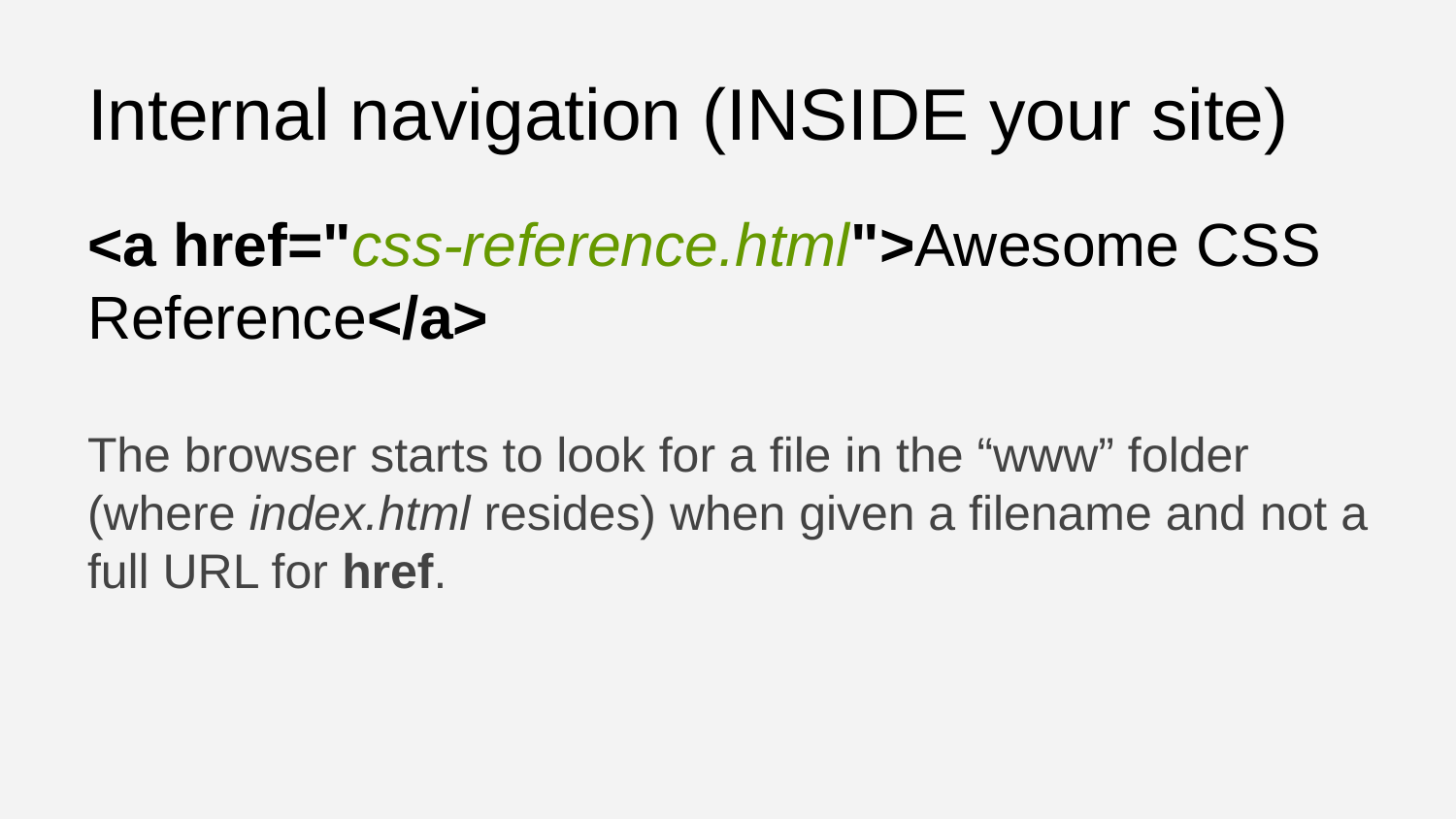

# Internal navigation (INSIDE your site)
<a href="css-reference.html">Awesome CSS Reference</a>

The browser starts to look for a file in the “www” folder (where index.html resides) when given a filename and not a full URL for href.